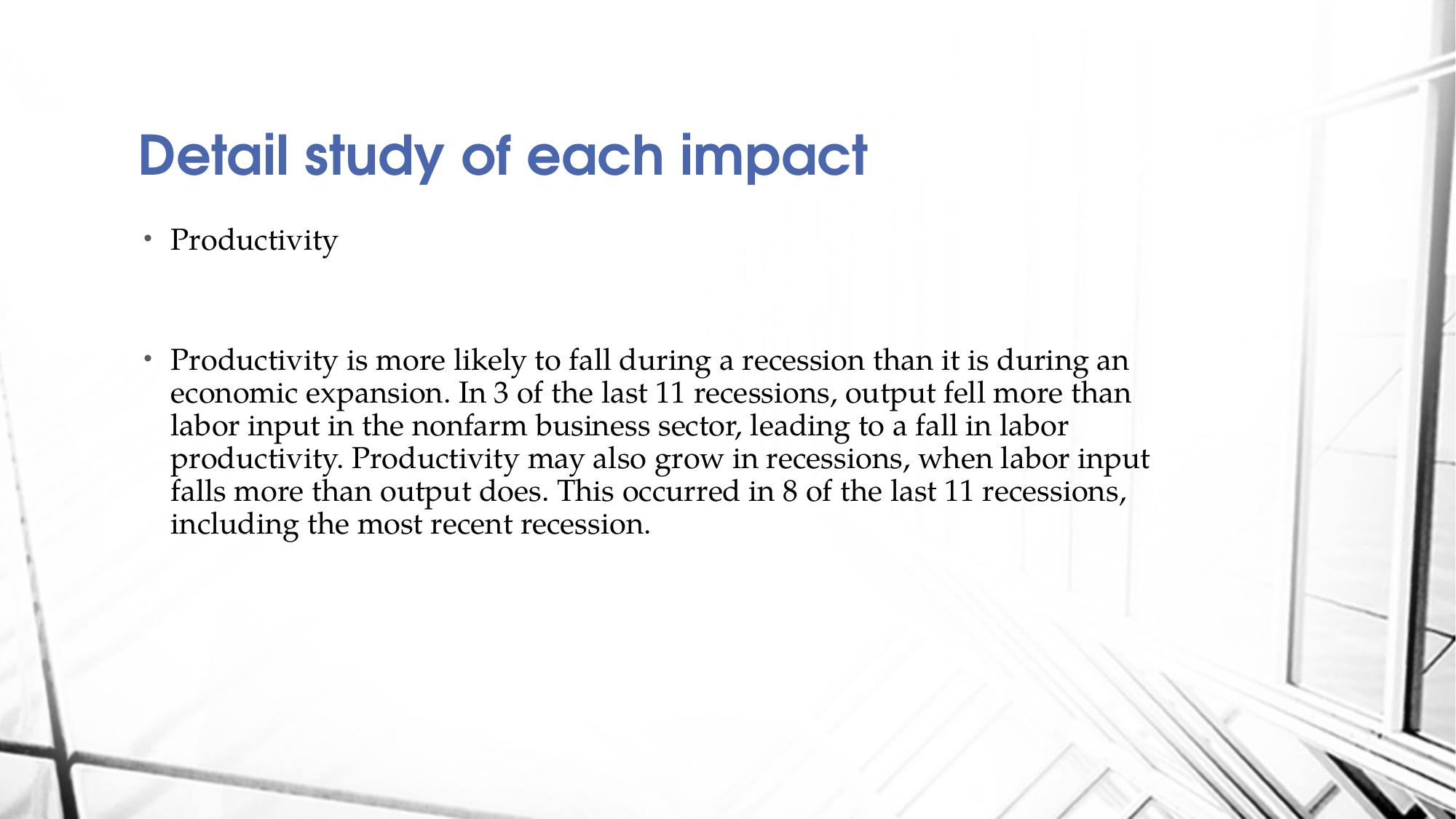

# Detail study of each impact
Productivity

Productivity is more likely to fall during a recession than it is during an economic expansion. In 3 of the last 11 recessions, output fell more than labor input in the nonfarm business sector, leading to a fall in labor productivity. Productivity may also grow in recessions, when labor input falls more than output does. This occurred in 8 of the last 11 recessions, including the most recent recession.